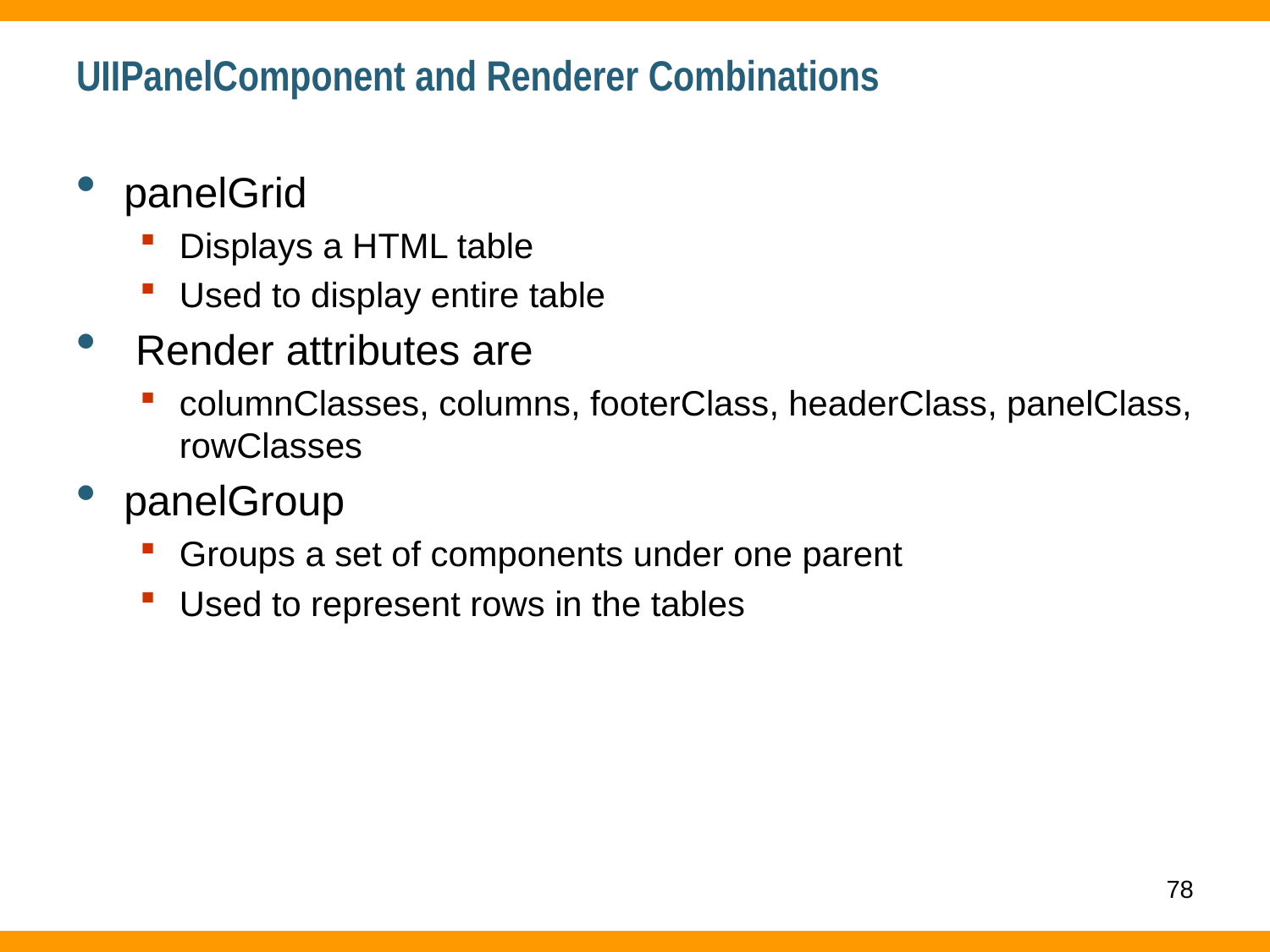

# UIIPanelComponent and Renderer Combinations
panelGrid
Displays a HTML table
Used to display entire table
 Render attributes are
columnClasses, columns, footerClass, headerClass, panelClass, rowClasses
panelGroup
Groups a set of components under one parent
Used to represent rows in the tables

78